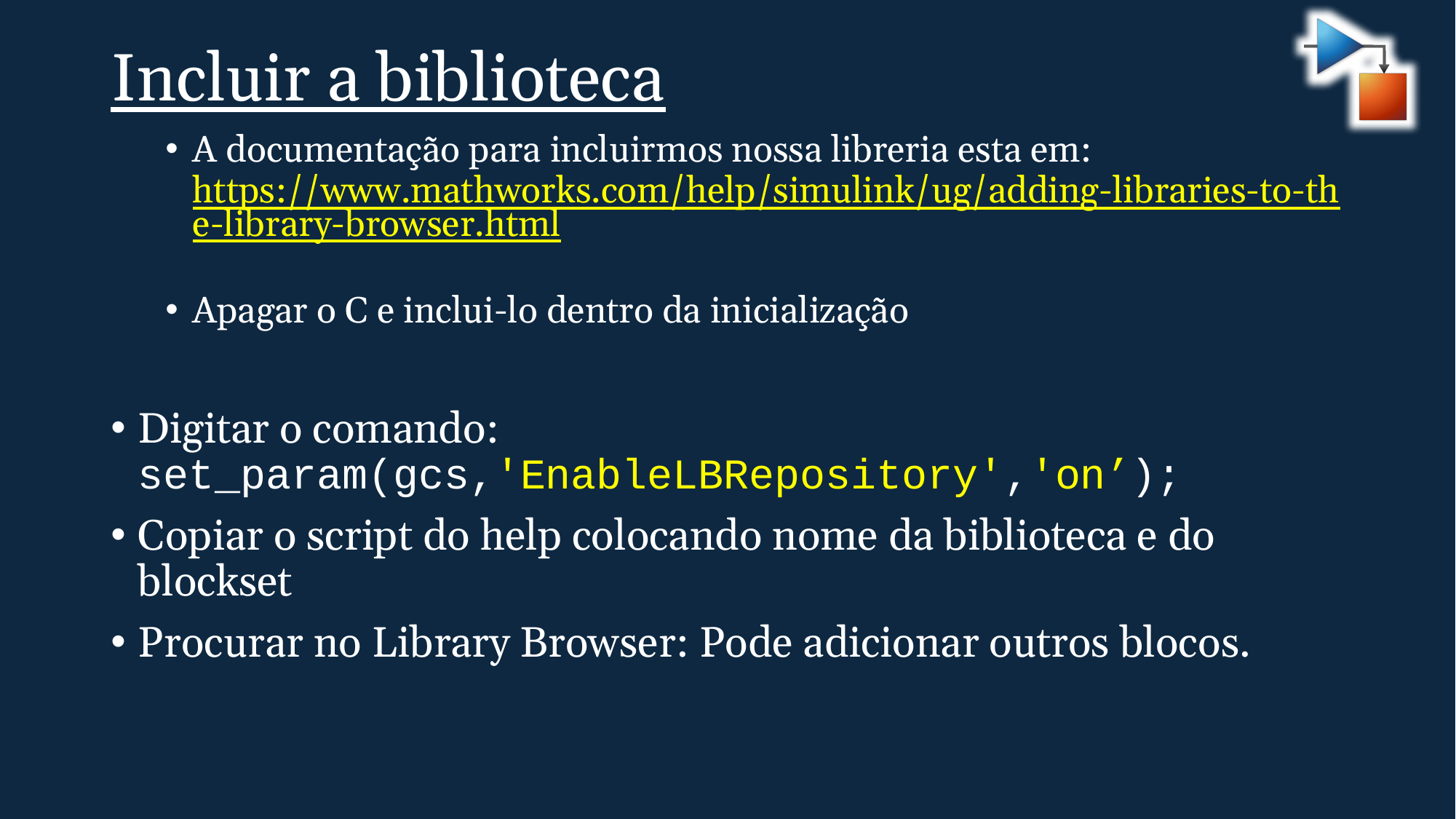

# Incluir a biblioteca
A documentação para incluirmos nossa libreria esta em:
https://www.mathworks.com/help/simulink/ug/adding-libraries-to-the-library-browser.html
Apagar o C e inclui-lo dentro da inicialização

Digitar o comando: set_param(gcs,'EnableLBRepository','on’);
Copiar o script do help colocando nome da biblioteca e do blockset
Procurar no Library Browser: Pode adicionar outros blocos.